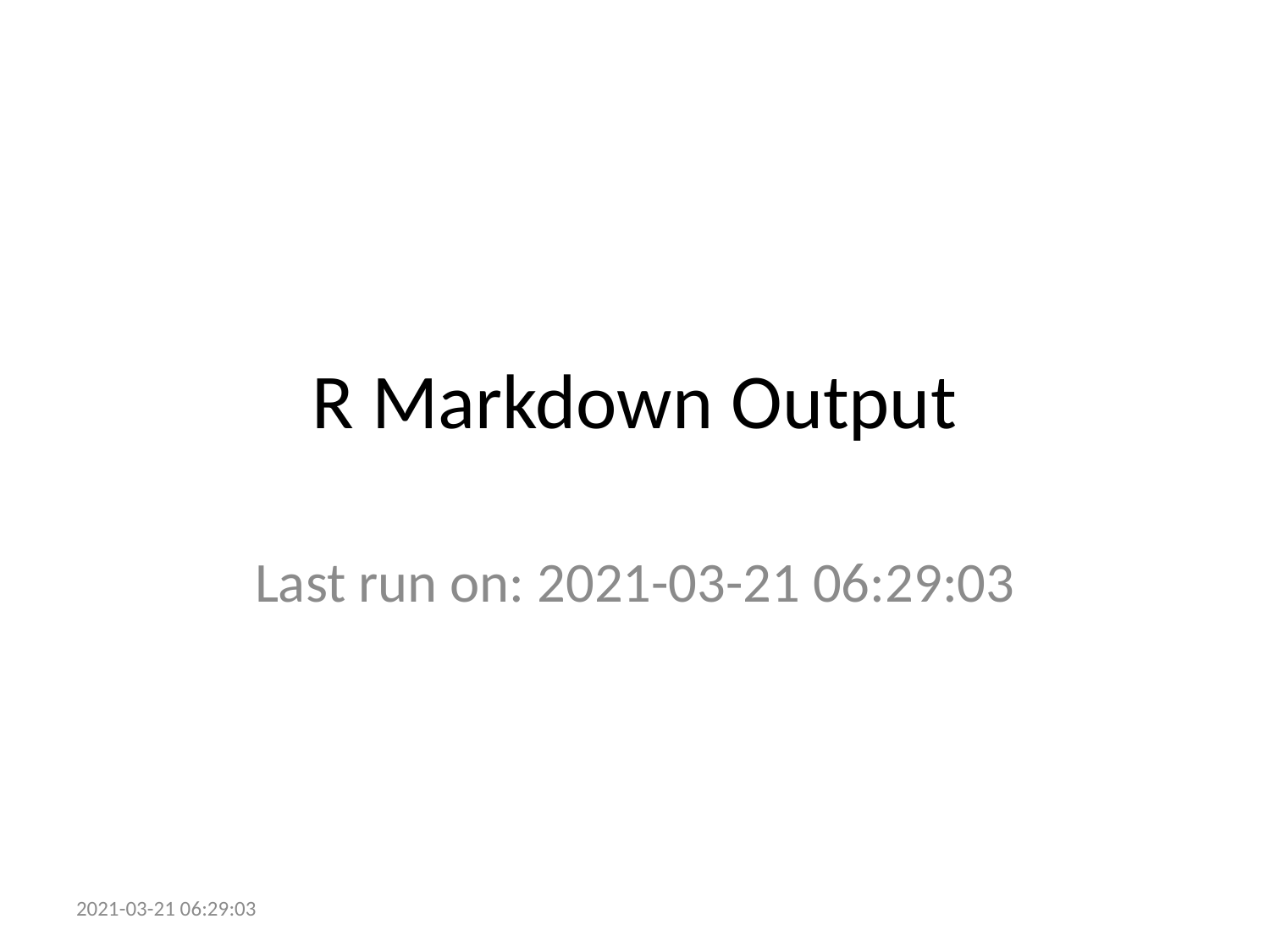

# R Markdown Output
Last run on: 2021-03-21 06:29:03
2021-03-21 06:29:03